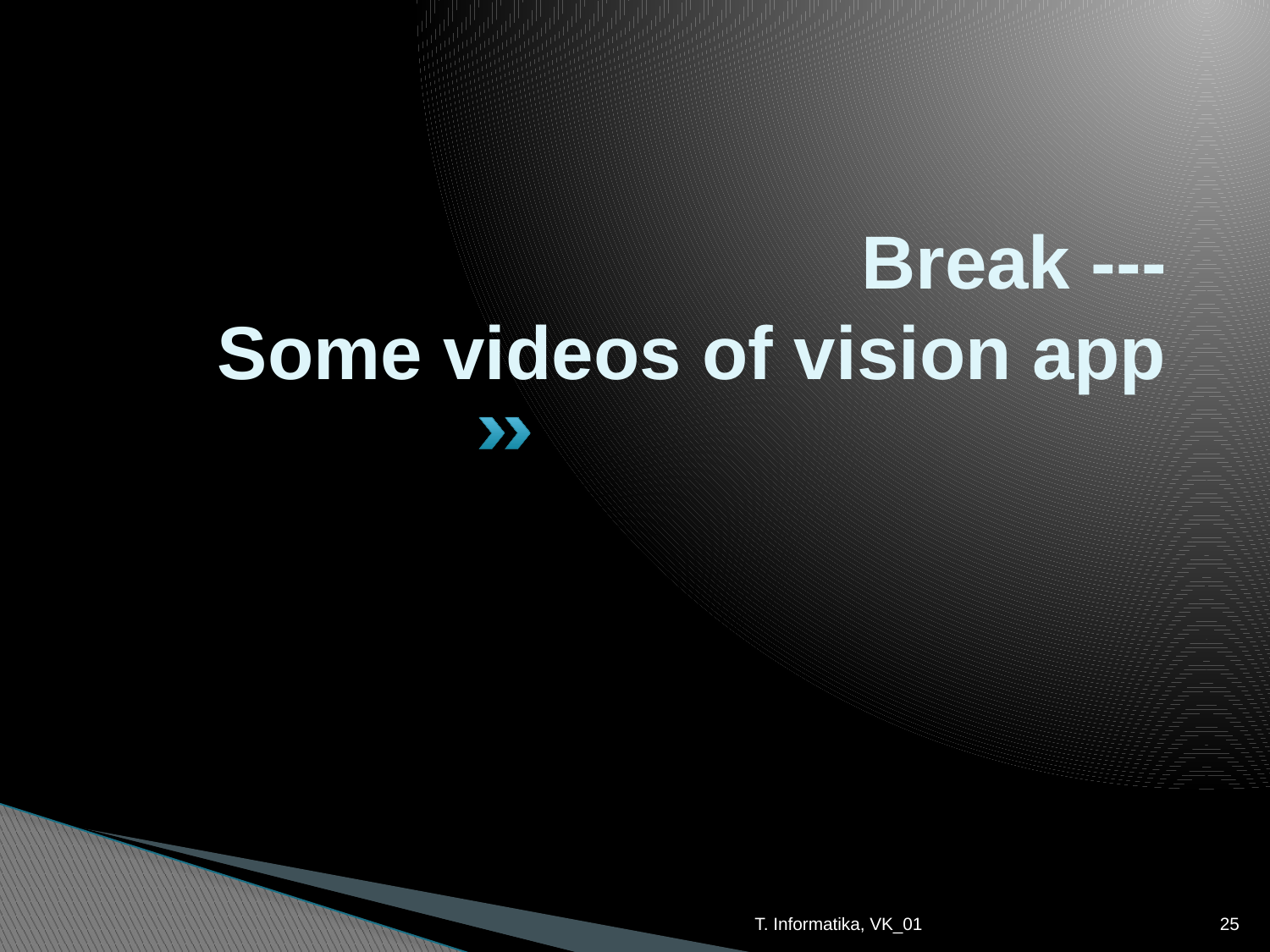

# Break --- Some videos of vision app

T. Informatika, VK_01
25